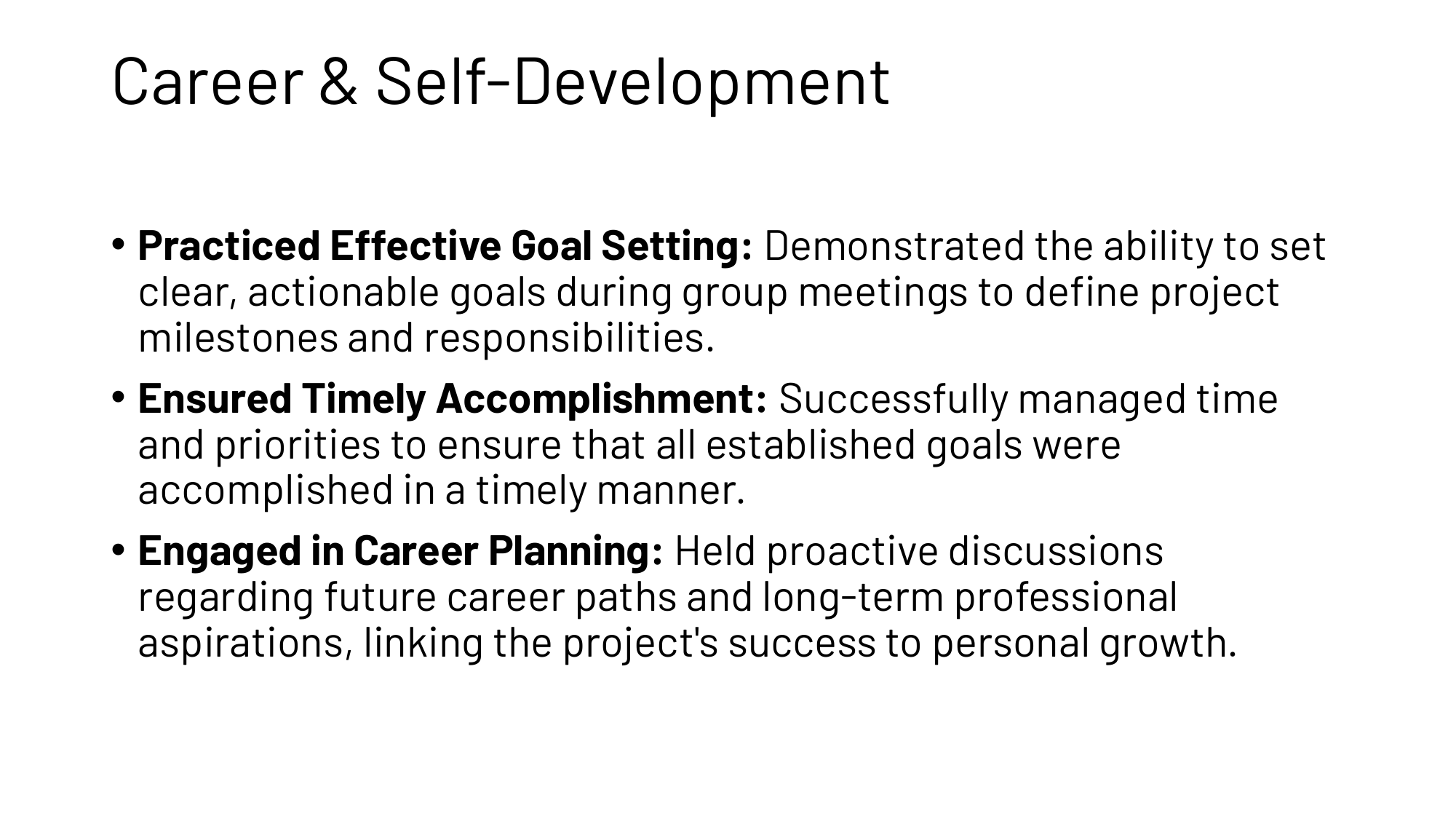

# Career & Self-Development
Practiced Effective Goal Setting: Demonstrated the ability to set clear, actionable goals during group meetings to define project milestones and responsibilities.
Ensured Timely Accomplishment: Successfully managed time and priorities to ensure that all established goals were accomplished in a timely manner.
Engaged in Career Planning: Held proactive discussions regarding future career paths and long-term professional aspirations, linking the project's success to personal growth.